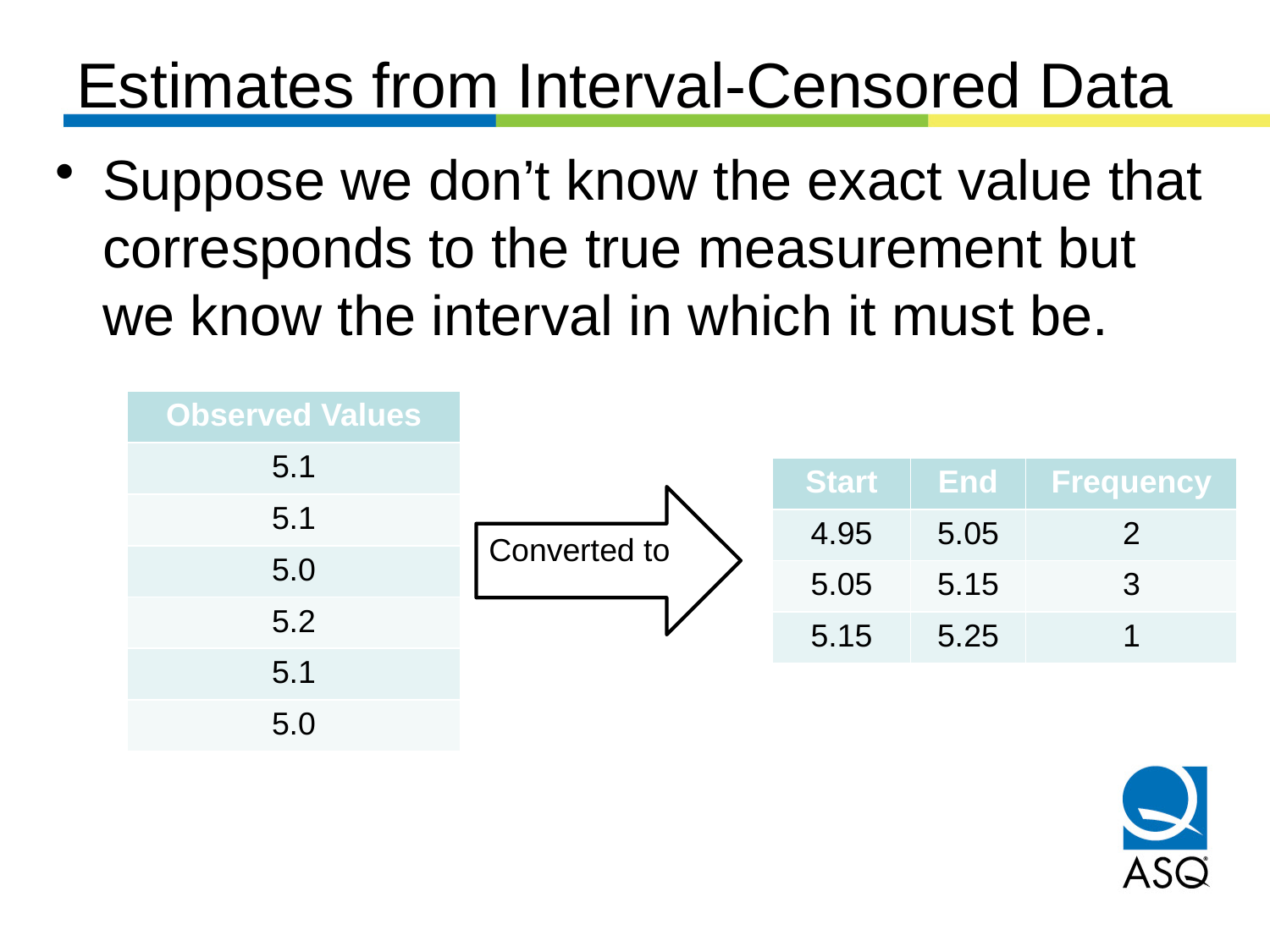

# Estimates from Interval-Censored Data
Suppose we don’t know the exact value that corresponds to the true measurement but we know the interval in which it must be.
| Observed Values |
| --- |
| 5.1 |
| 5.1 |
| 5.0 |
| 5.2 |
| 5.1 |
| 5.0 |
| Start | End | Frequency |
| --- | --- | --- |
| 4.95 | 5.05 | 2 |
| 5.05 | 5.15 | 3 |
| 5.15 | 5.25 | 1 |
Converted to